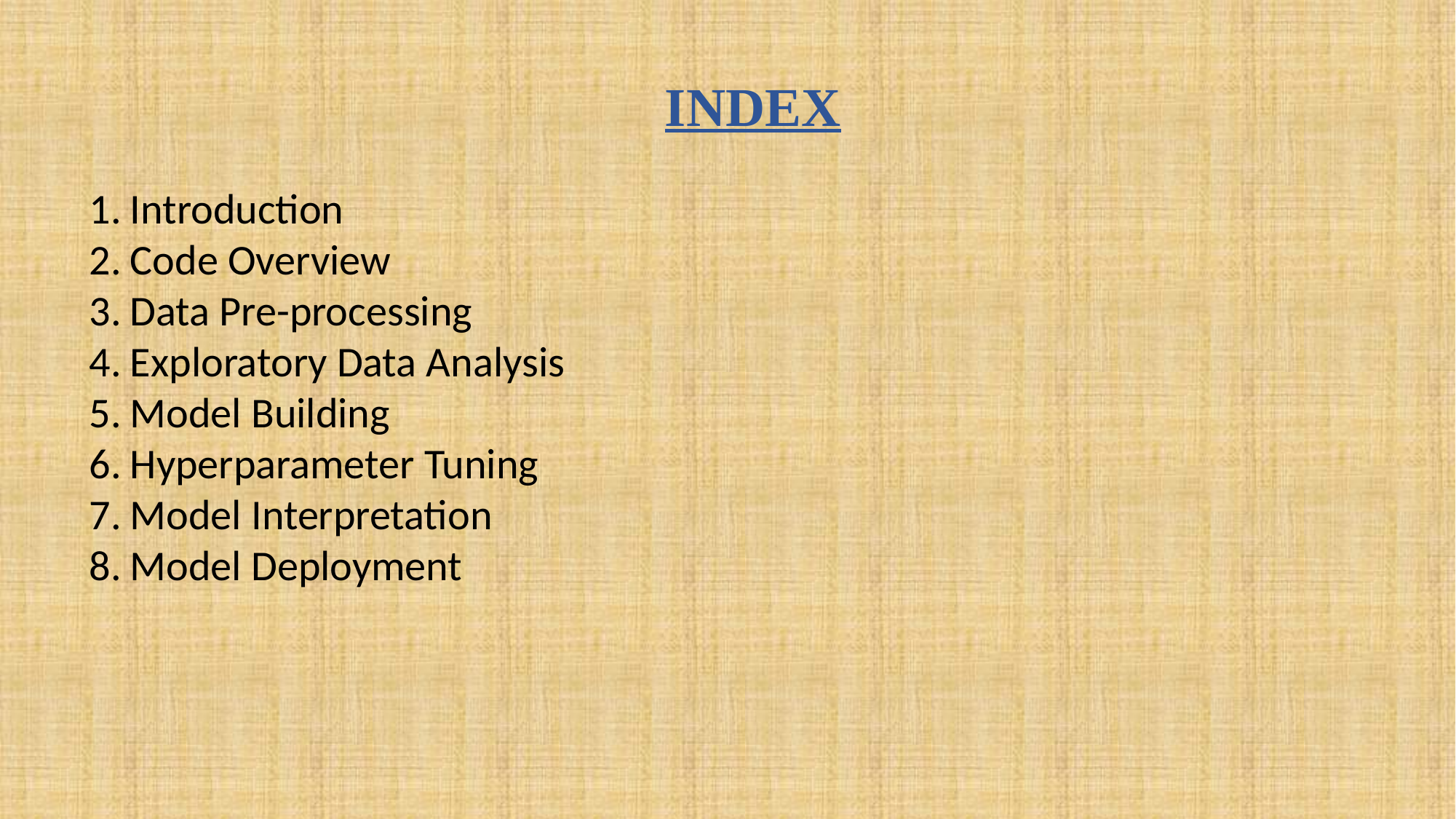

INDEX
Introduction
Code Overview
Data Pre-processing
Exploratory Data Analysis
Model Building
Hyperparameter Tuning
Model Interpretation
Model Deployment